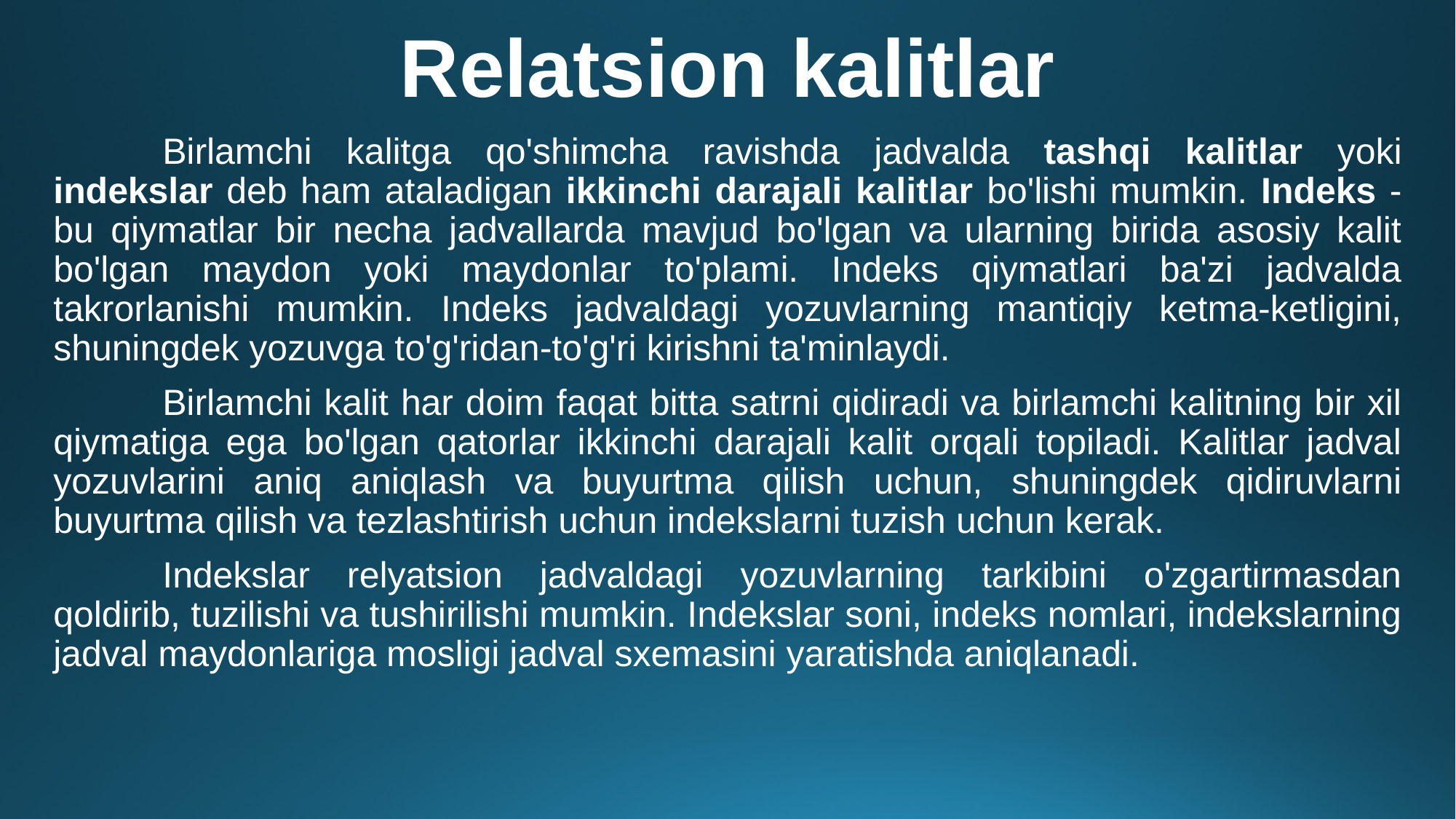

# Relatsion kalitlar
	Birlamchi kalitga qo'shimcha ravishda jadvalda tashqi kalitlar yoki indekslar deb ham ataladigan ikkinchi darajali kalitlar bo'lishi mumkin. Indeks - bu qiymatlar bir necha jadvallarda mavjud bo'lgan va ularning birida asosiy kalit bo'lgan maydon yoki maydonlar to'plami. Indeks qiymatlari ba'zi jadvalda takrorlanishi mumkin. Indeks jadvaldagi yozuvlarning mantiqiy ketma-ketligini, shuningdek yozuvga to'g'ridan-to'g'ri kirishni ta'minlaydi.
	Birlamchi kalit har doim faqat bitta satrni qidiradi va birlamchi kalitning bir xil qiymatiga ega bo'lgan qatorlar ikkinchi darajali kalit orqali topiladi. Kalitlar jadval yozuvlarini aniq aniqlash va buyurtma qilish uchun, shuningdek qidiruvlarni buyurtma qilish va tezlashtirish uchun indekslarni tuzish uchun kerak.
	Indekslar relyatsion jadvaldagi yozuvlarning tarkibini o'zgartirmasdan qoldirib, tuzilishi va tushirilishi mumkin. Indekslar soni, indeks nomlari, indekslarning jadval maydonlariga mosligi jadval sxemasini yaratishda aniqlanadi.